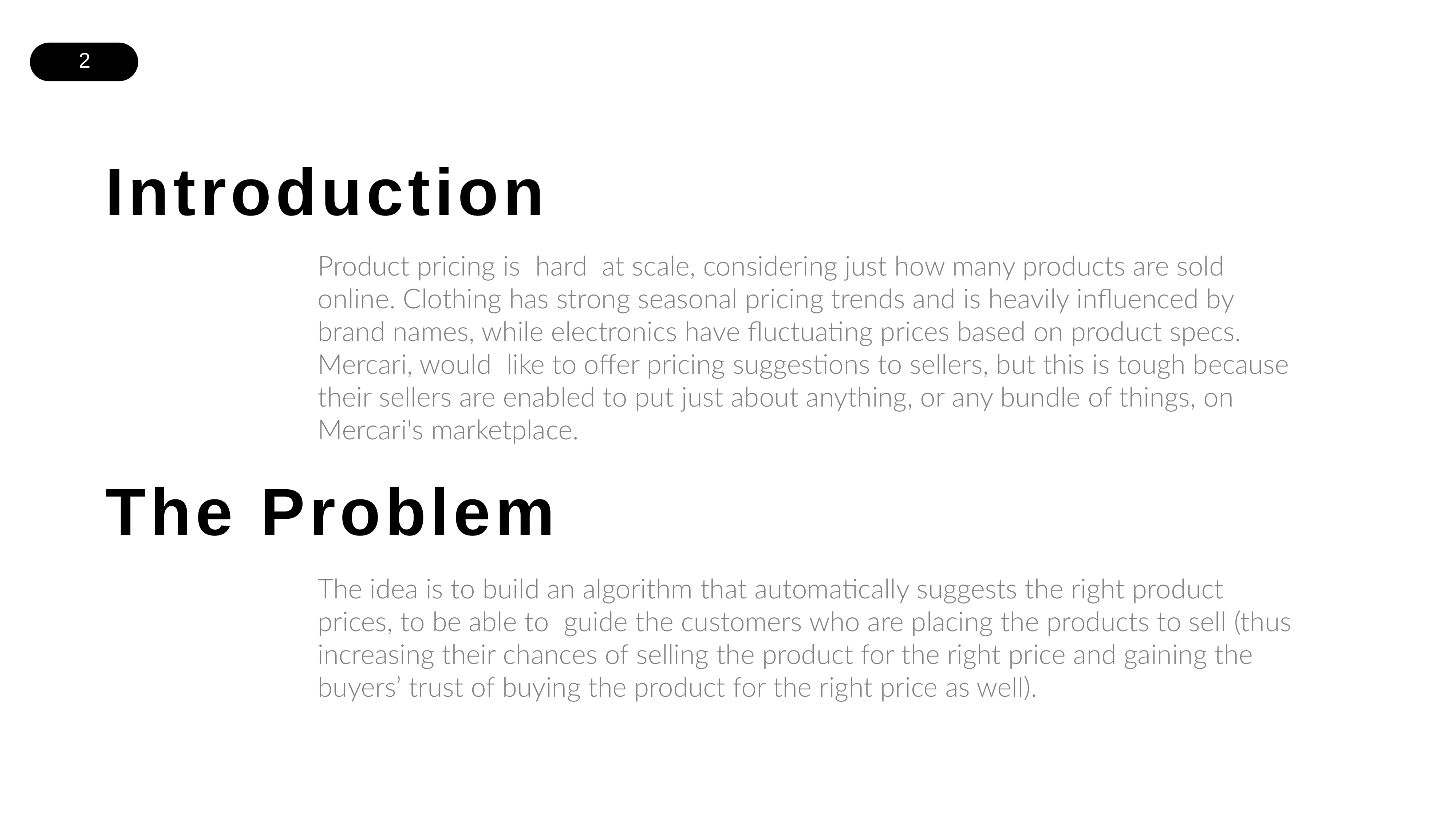

Introduction
Product pricing is  hard  at scale, considering just how many products are sold online. Clothing has strong seasonal pricing trends and is heavily influenced by brand names, while electronics have fluctuating prices based on product specs. Mercari, would  like to offer pricing suggestions to sellers, but this is tough because their sellers are enabled to put just about anything, or any bundle of things, on Mercari's marketplace.
The Problem
The idea is to build an algorithm that automatically suggests the right product prices, to be able to  guide the customers who are placing the products to sell (thus increasing their chances of selling the product for the right price and gaining the buyers’ trust of buying the product for the right price as well).